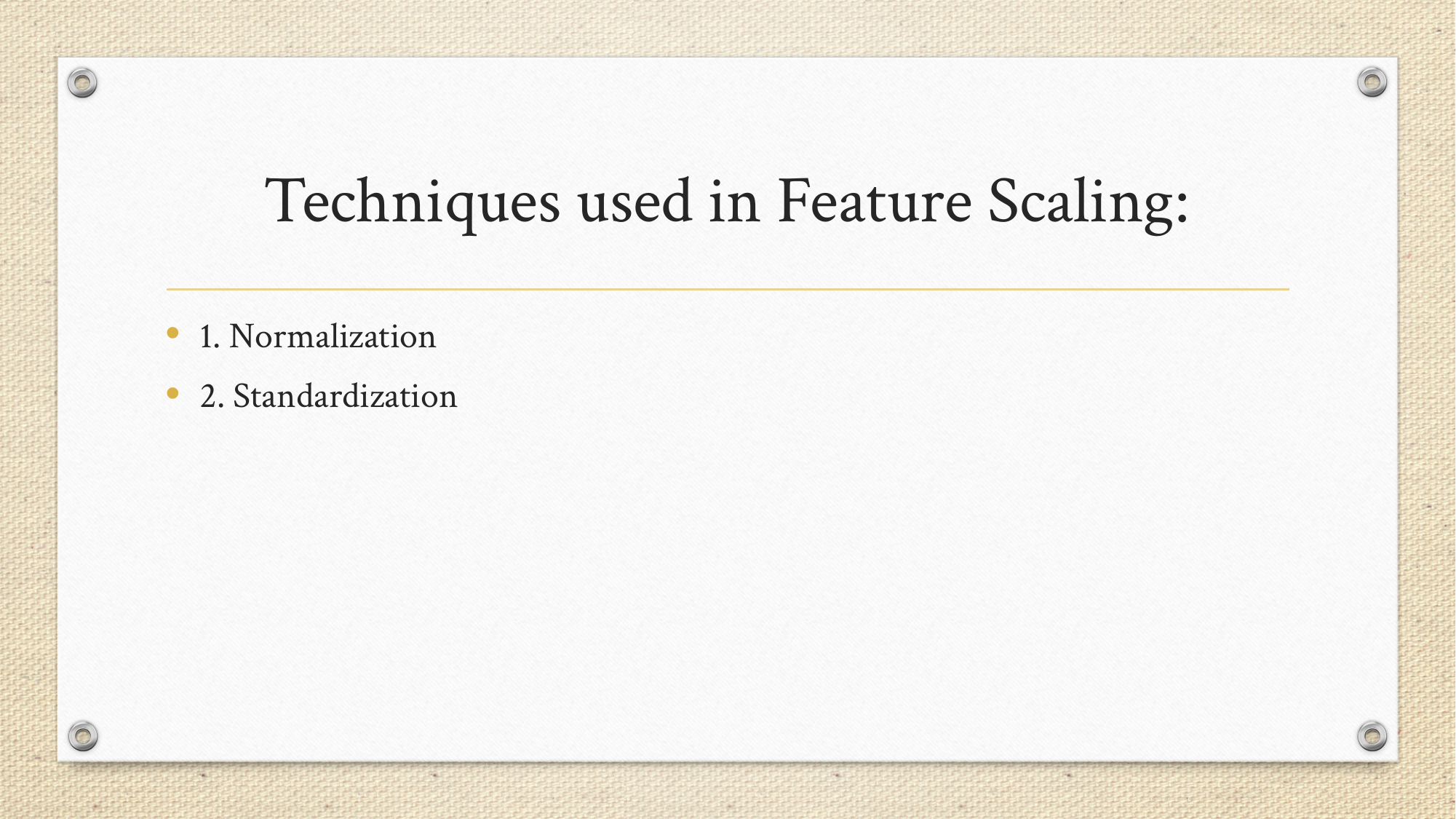

# Techniques used in Feature Scaling:
1. Normalization
2. Standardization